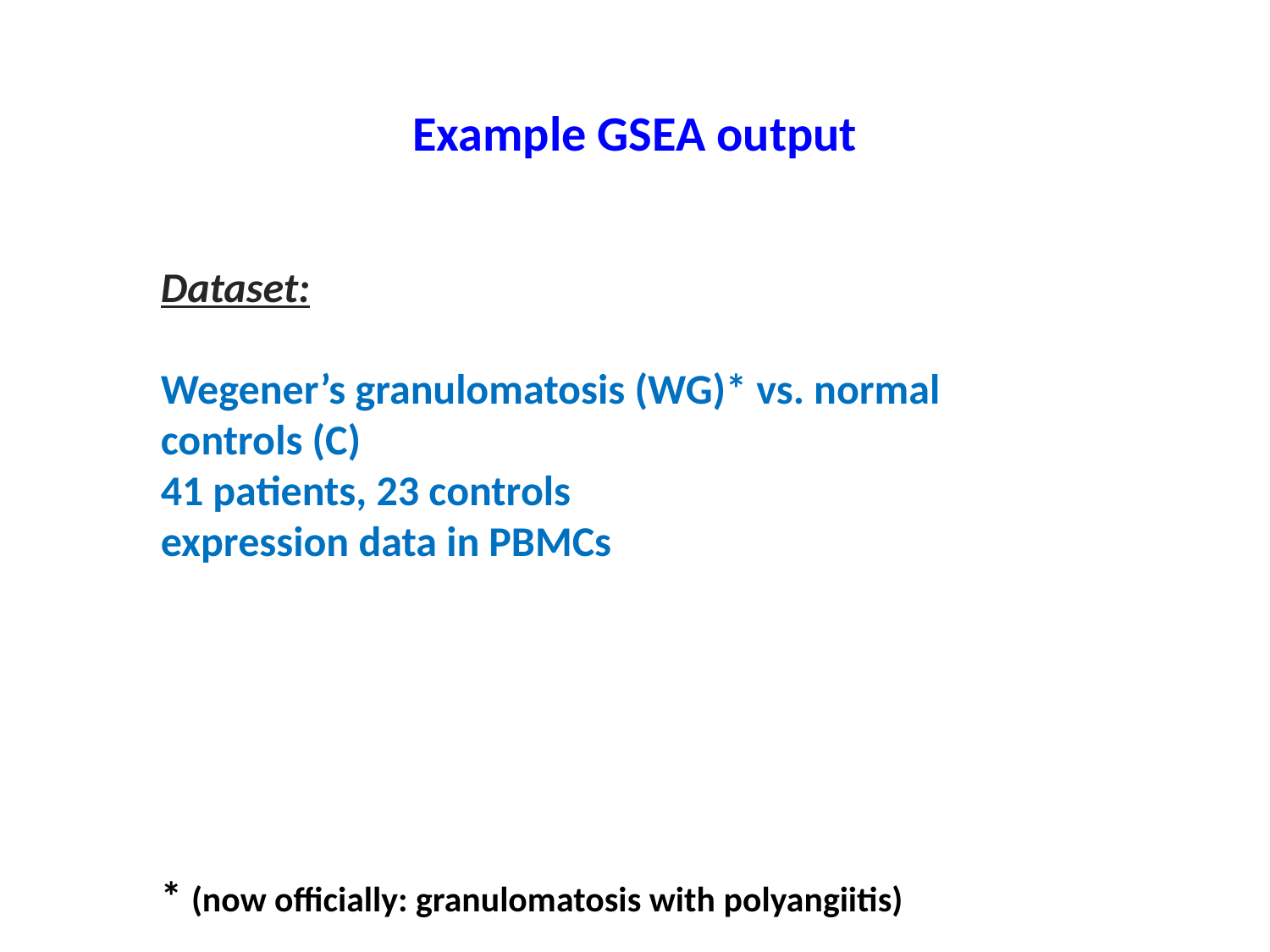

Example GSEA output
Dataset:

Wegener’s granulomatosis (WG)* vs. normal controls (C)
41 patients, 23 controls
expression data in PBMCs

* (now officially: granulomatosis with polyangiitis)